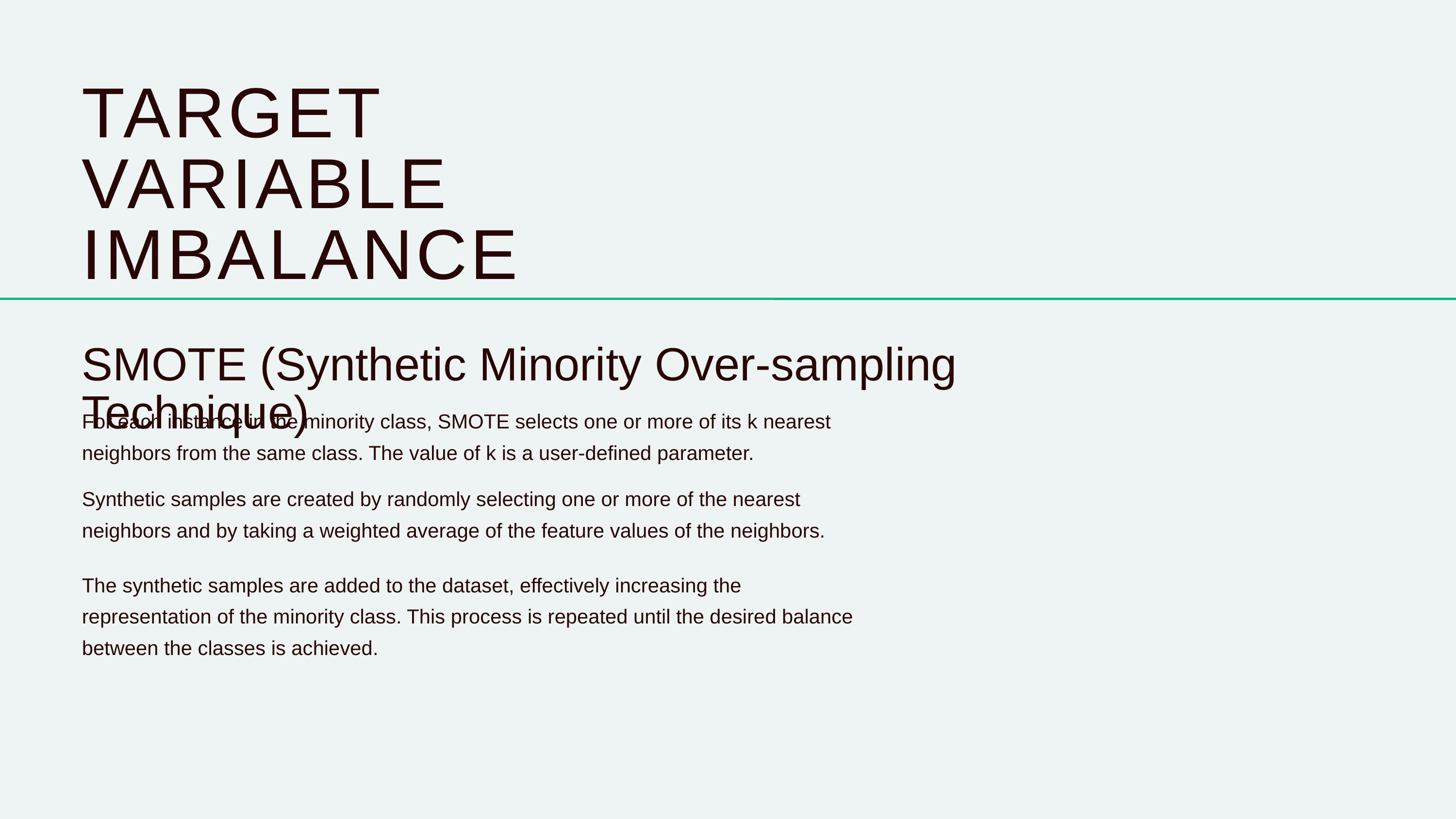

TARGET VARIABLE IMBALANCE

SMOTE (Synthetic Minority Over-sampling Technique)

For each instance in the minority class, SMOTE selects one or more of its k nearest neighbors from the same class. The value of k is a user-defined parameter.

Synthetic samples are created by randomly selecting one or more of the nearest neighbors and by taking a weighted average of the feature values of the neighbors.

The synthetic samples are added to the dataset, effectively increasing the representation of the minority class. This process is repeated until the desired balance between the classes is achieved.